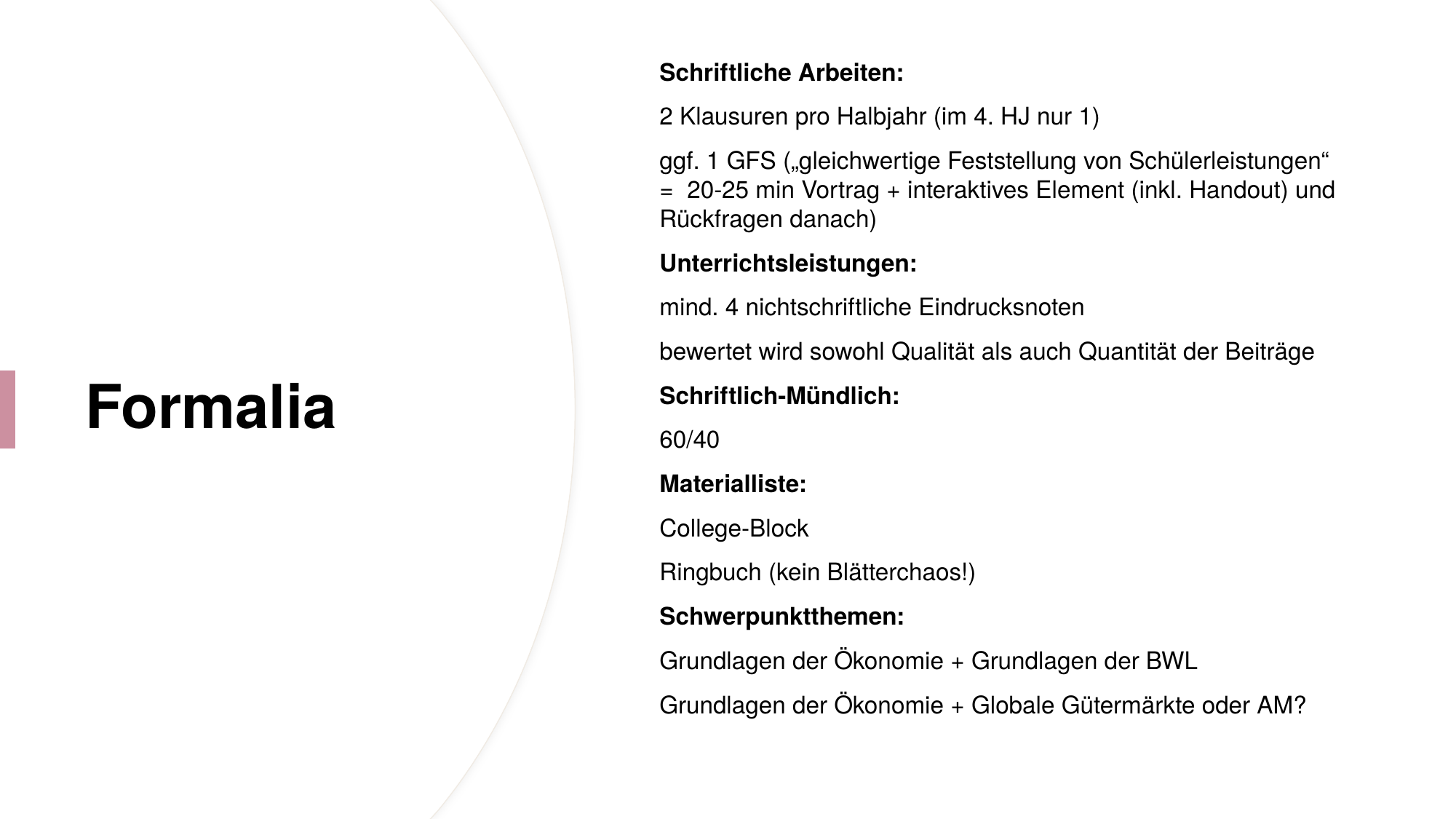

Schriftliche Arbeiten:
2 Klausuren pro Halbjahr (im 4. HJ nur 1)
ggf. 1 GFS („gleichwertige Feststellung von Schülerleistungen“ =  20-25 min Vortrag + interaktives Element (inkl. Handout) und Rückfragen danach)
Unterrichtsleistungen:
mind. 4 nichtschriftliche Eindrucksnoten
bewertet wird sowohl Qualität als auch Quantität der Beiträge
Schriftlich-Mündlich:
60/40
Materialliste:
College-Block
Ringbuch (kein Blätterchaos!)
Schwerpunktthemen:
Grundlagen der Ökonomie + Grundlagen der BWL
Grundlagen der Ökonomie + Globale Gütermärkte oder AM?

# Formalia